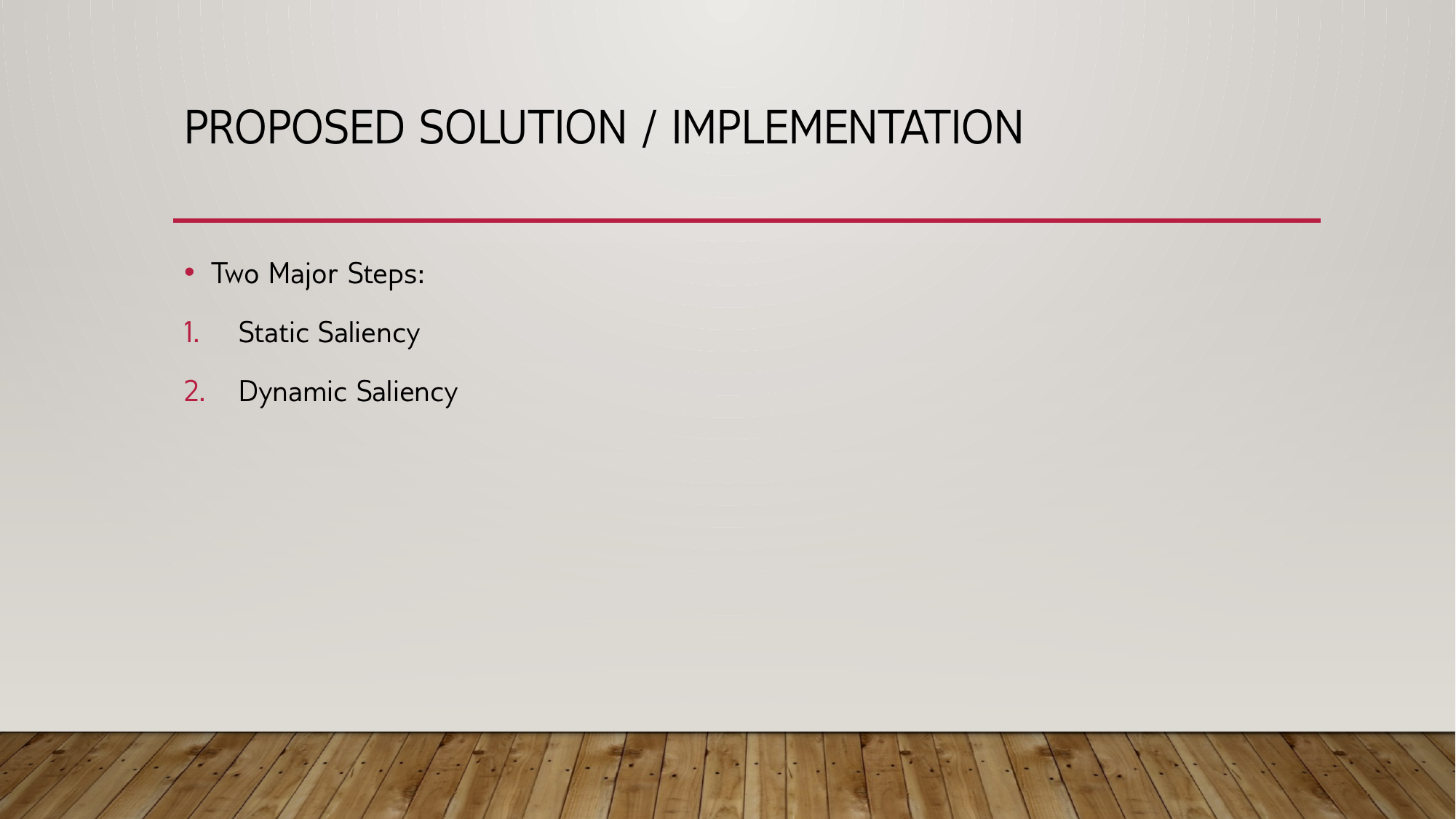

# Proposed Solution / Implementation
Two Major Steps:
Static Saliency
Dynamic Saliency